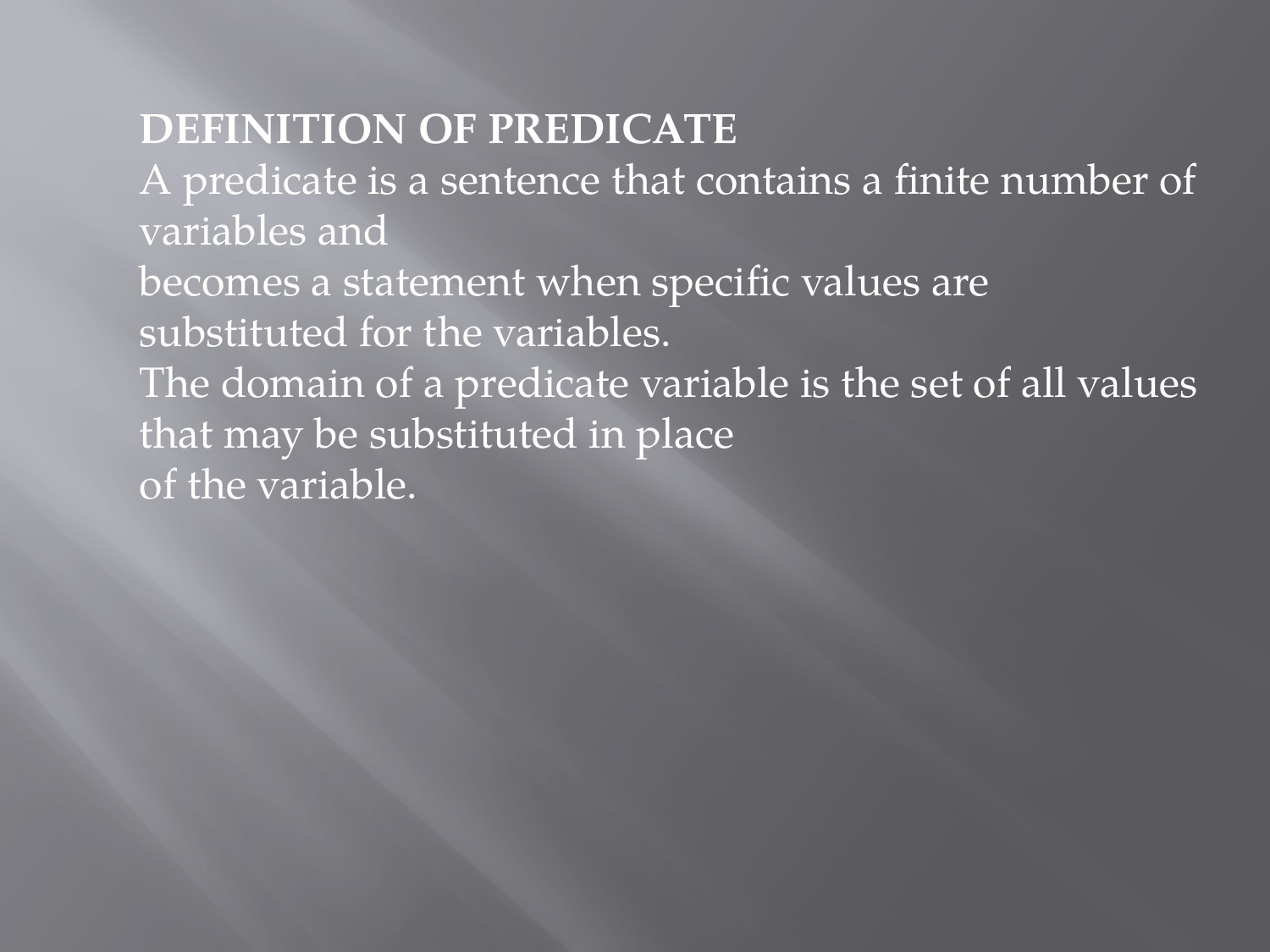

DEFINITION OF PREDICATE
A predicate is a sentence that contains a finite number of variables and
becomes a statement when specific values are substituted for the variables.
The domain of a predicate variable is the set of all values that may be substituted in place
of the variable.